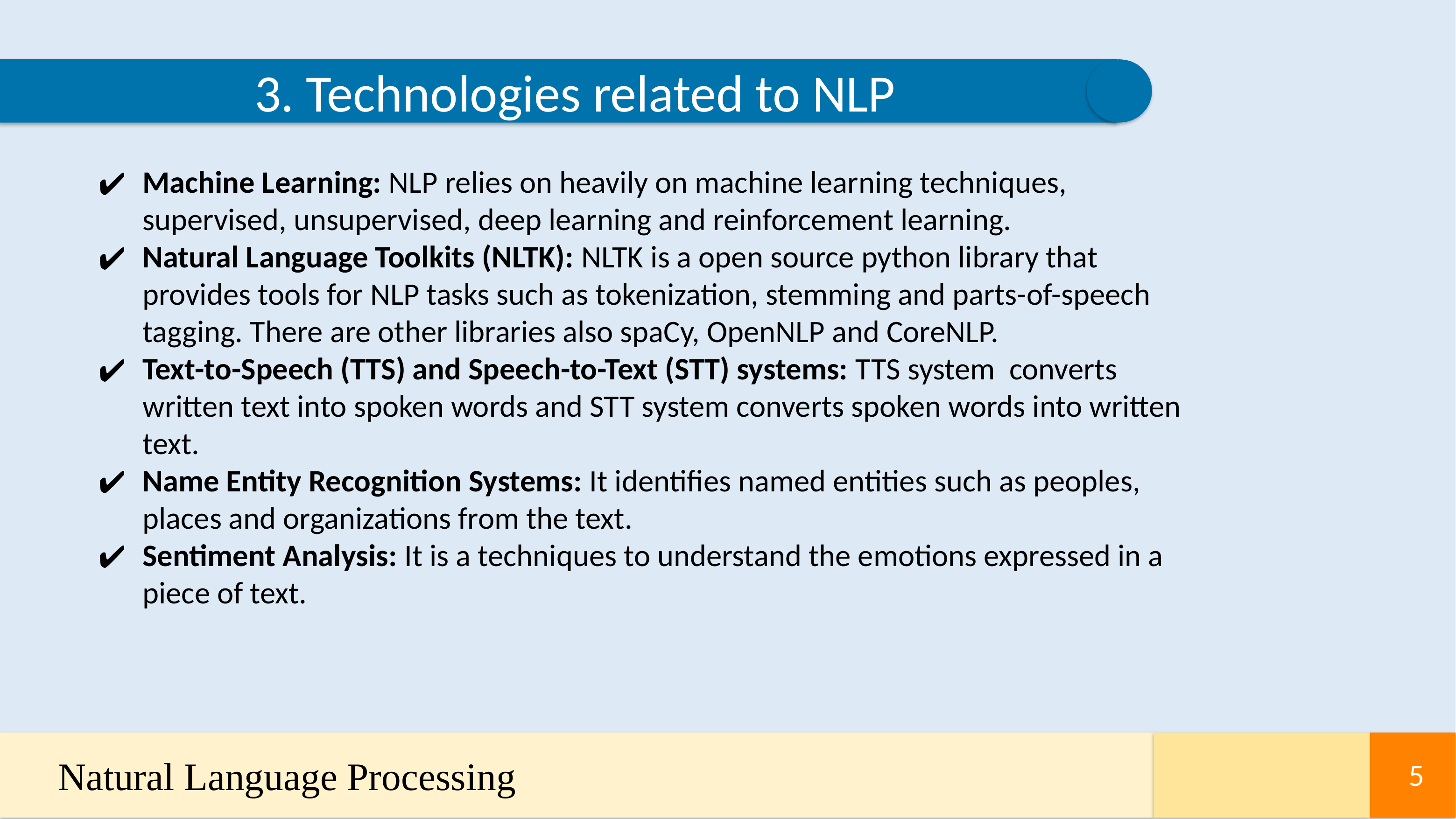

3. Technologies related to NLP

Machine Learning: NLP relies on heavily on machine learning techniques, supervised, unsupervised, deep learning and reinforcement learning.
Natural Language Toolkits (NLTK): NLTK is a open source python library that provides tools for NLP tasks such as tokenization, stemming and parts-of-speech tagging. There are other libraries also spaCy, OpenNLP and CoreNLP.
Text-to-Speech (TTS) and Speech-to-Text (STT) systems: TTS system  converts written text into spoken words and STT system converts spoken words into written text.
Name Entity Recognition Systems: It identifies named entities such as peoples, places and organizations from the text.
Sentiment Analysis: It is a techniques to understand the emotions expressed in a piece of text.

Natural Language Processing
5
5